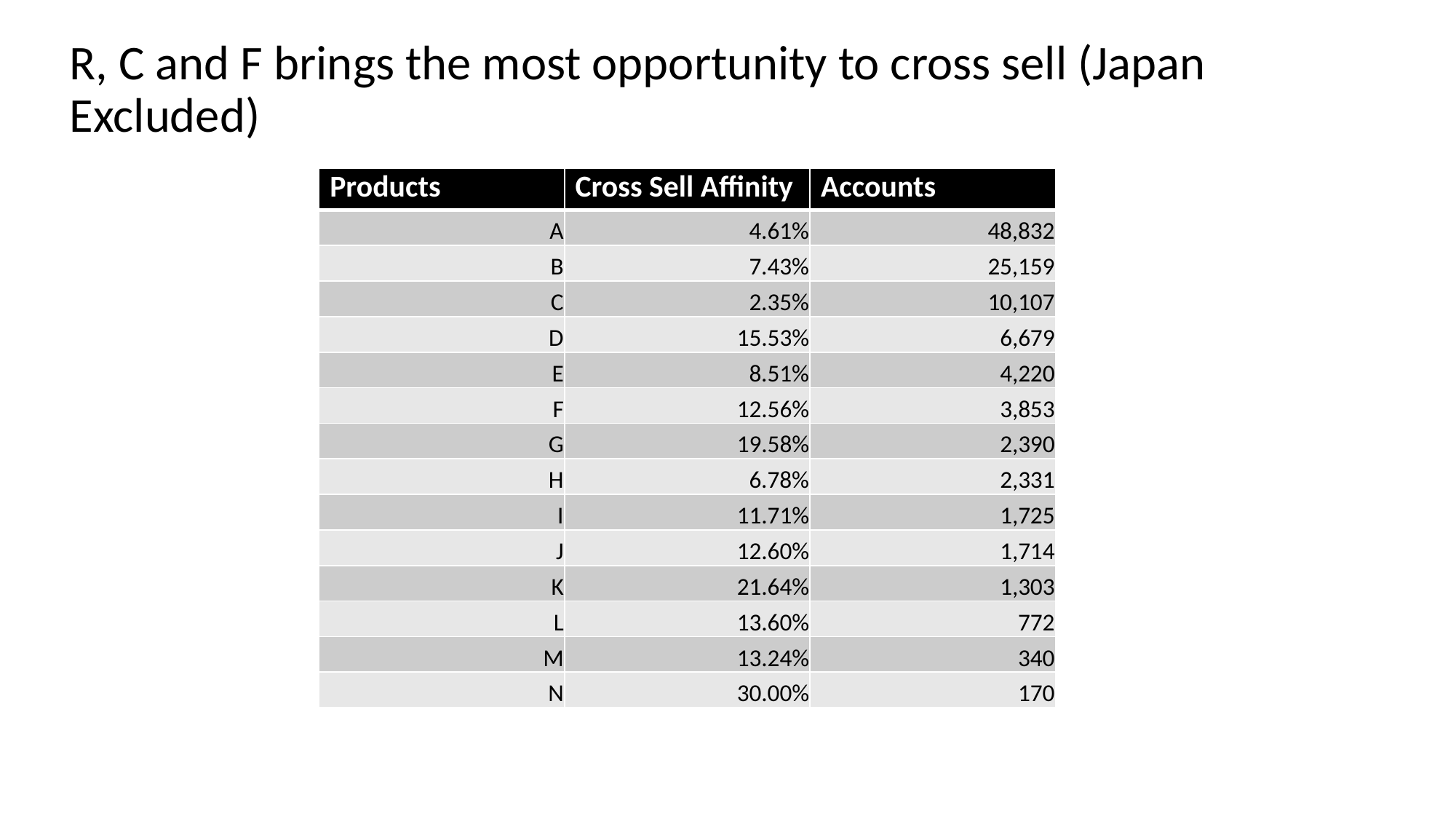

# R, C and F brings the most opportunity to cross sell (Japan Excluded)
| Products | Cross Sell Affinity | Accounts |
| --- | --- | --- |
| A | 4.61% | 48,832 |
| B | 7.43% | 25,159 |
| C | 2.35% | 10,107 |
| D | 15.53% | 6,679 |
| E | 8.51% | 4,220 |
| F | 12.56% | 3,853 |
| G | 19.58% | 2,390 |
| H | 6.78% | 2,331 |
| I | 11.71% | 1,725 |
| J | 12.60% | 1,714 |
| K | 21.64% | 1,303 |
| L | 13.60% | 772 |
| M | 13.24% | 340 |
| N | 30.00% | 170 |